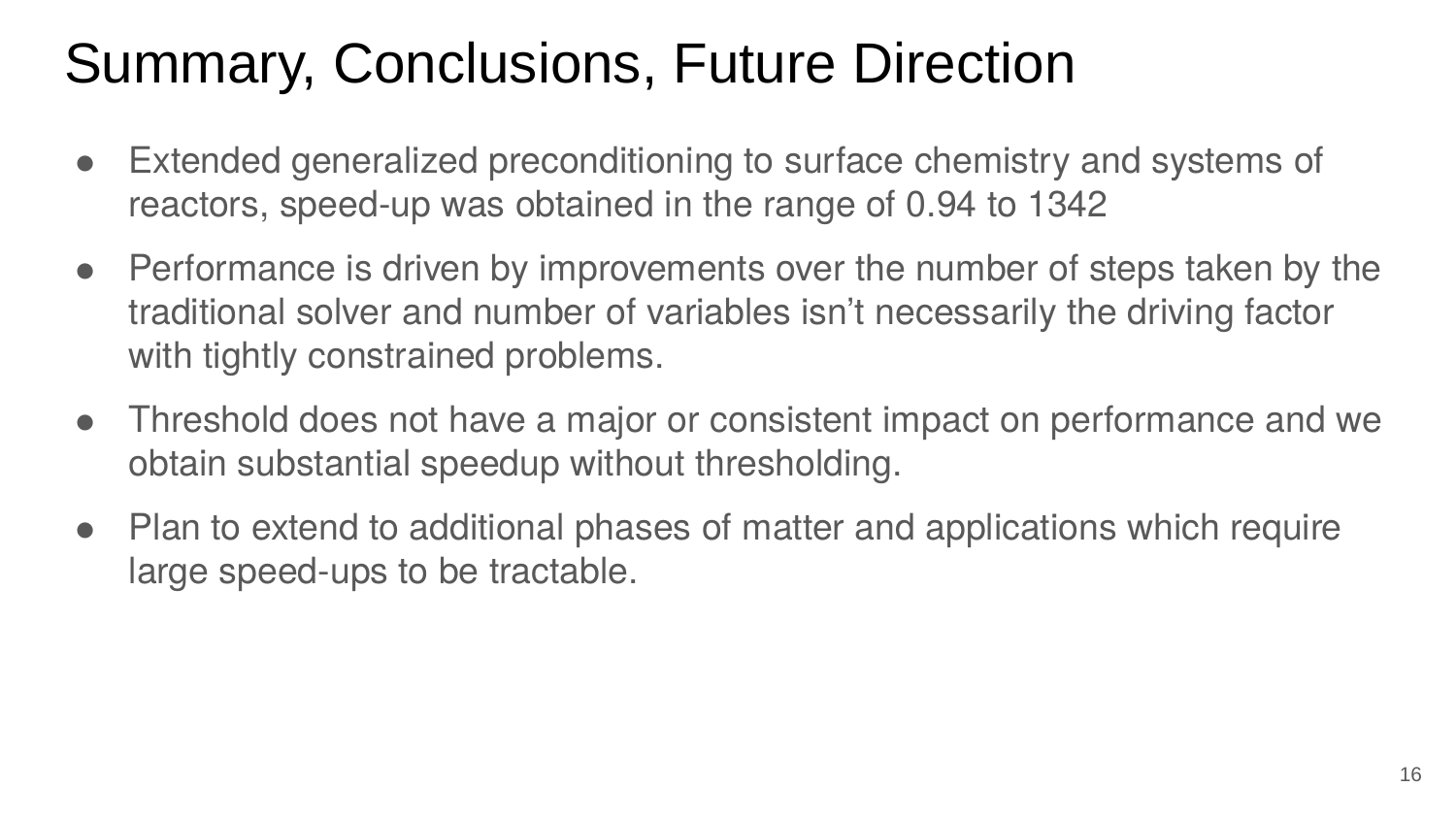

# Summary, Conclusions, Future Direction
Extended generalized preconditioning to surface chemistry and systems of reactors, speed-up was obtained in the range of 0.94 to 1342
Performance is driven by improvements over the number of steps taken by the traditional solver and number of variables isn’t necessarily the driving factor with tightly constrained problems.
Threshold does not have a major or consistent impact on performance and we obtain substantial speedup without thresholding.
Plan to extend to additional phases of matter and applications which require large speed-ups to be tractable.

16